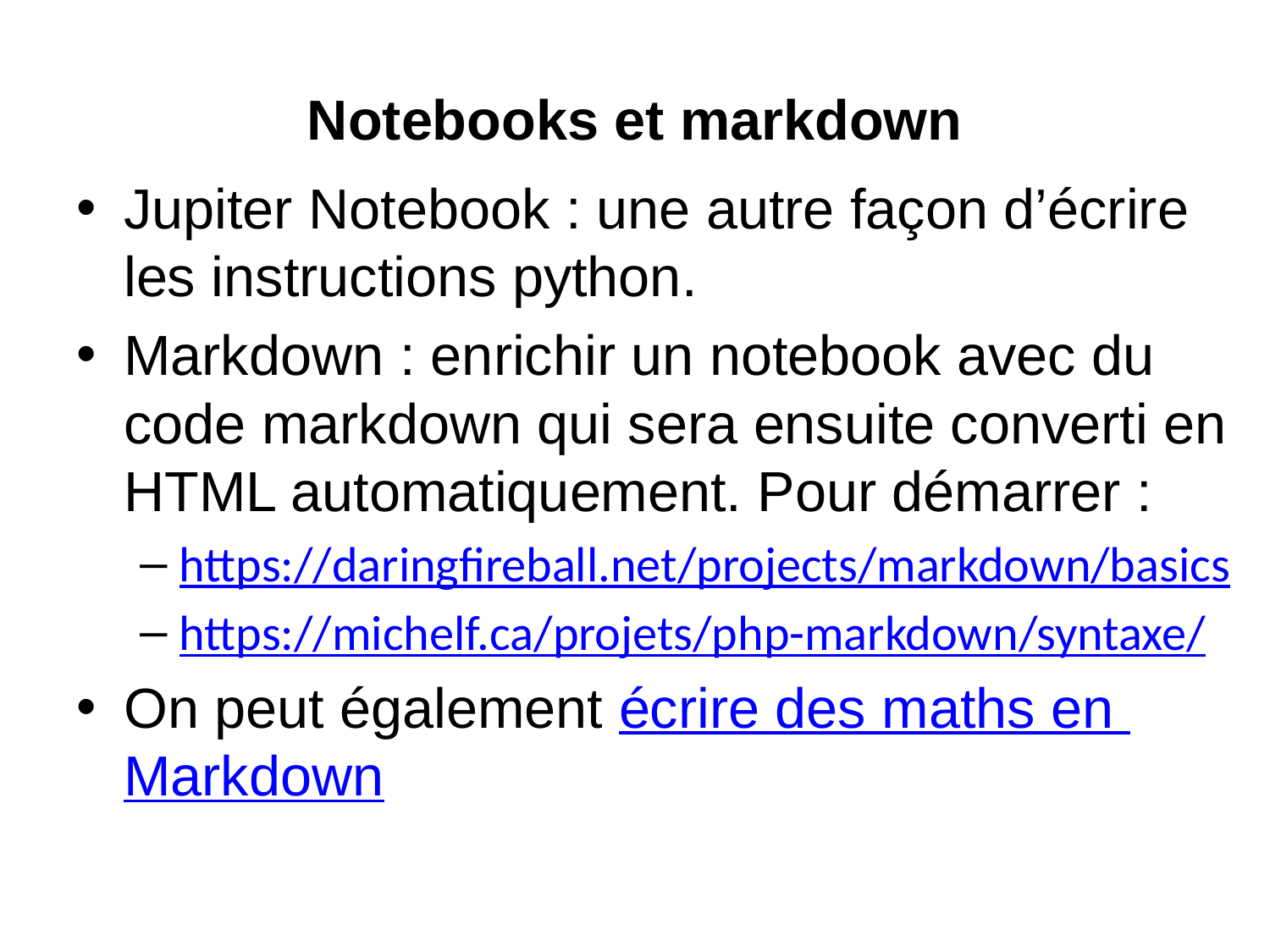

# Notebooks et markdown
Jupiter Notebook : une autre façon d’écrire les instructions python.
Markdown : enrichir un notebook avec du code markdown qui sera ensuite converti en HTML automatiquement. Pour démarrer :
https://daringfireball.net/projects/markdown/basics
https://michelf.ca/projets/php-markdown/syntaxe/
On peut également écrire des maths en Markdown